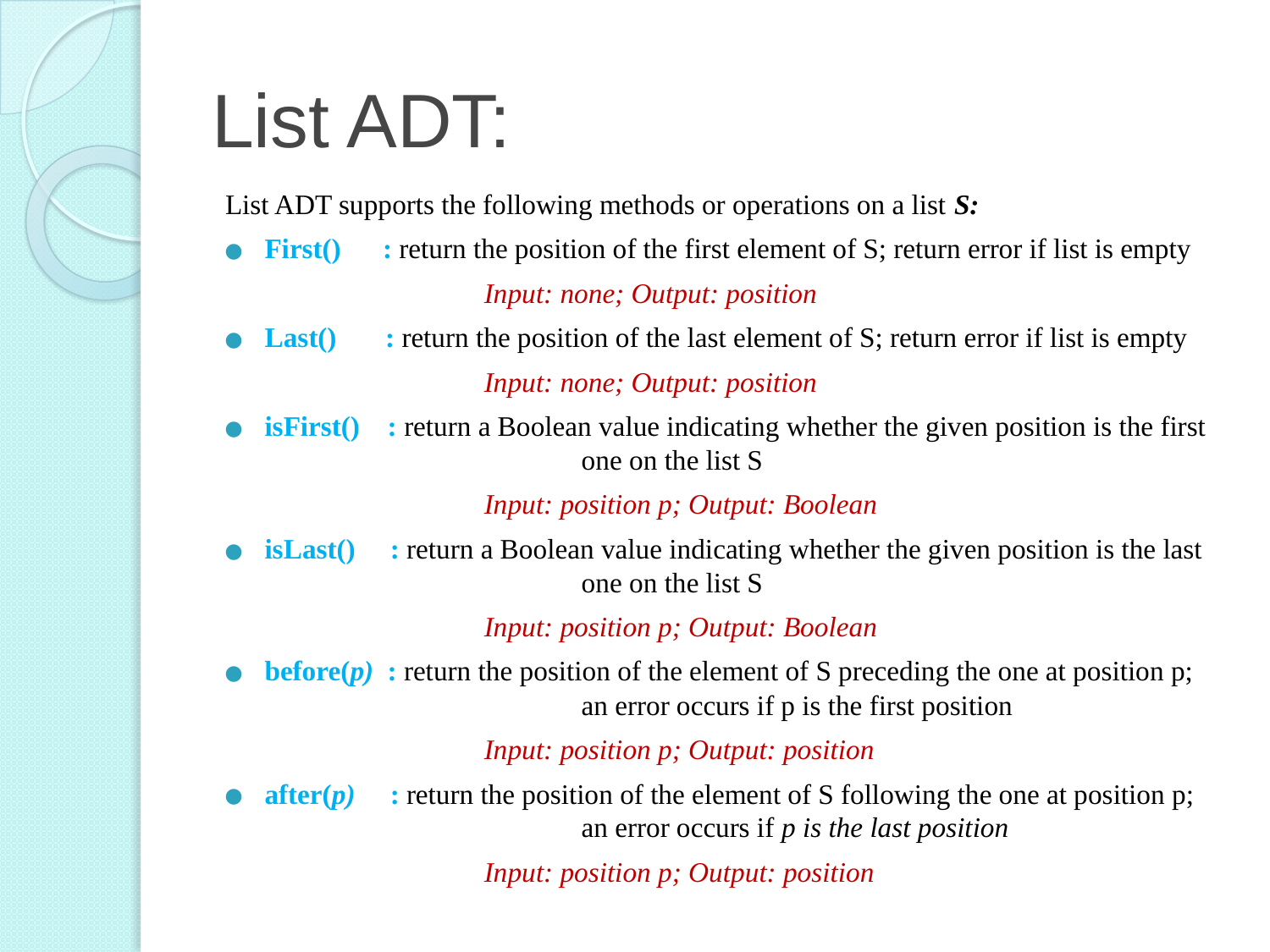

# List ADT:
List ADT supports the following methods or operations on a list S:
First()      : return the position of the first element of S; return error if list is empty
		Input: none; Output: position
Last()       : return the position of the last element of S; return error if list is empty
		Input: none; Output: position
isFirst()    : return a Boolean value indicating whether the given position is the first 	  	         one on the list S
		Input: position p; Output: Boolean
isLast()     : return a Boolean value indicating whether the given position is the last 		         one on the list S
		Input: position p; Output: Boolean
before(p)  : return the position of the element of S preceding the one at position p;    	       	         an error occurs if p is the first position
		Input: position p; Output: position
after(p)     : return the position of the element of S following the one at position p; 		         an error occurs if p is the last position
		Input: position p; Output: position